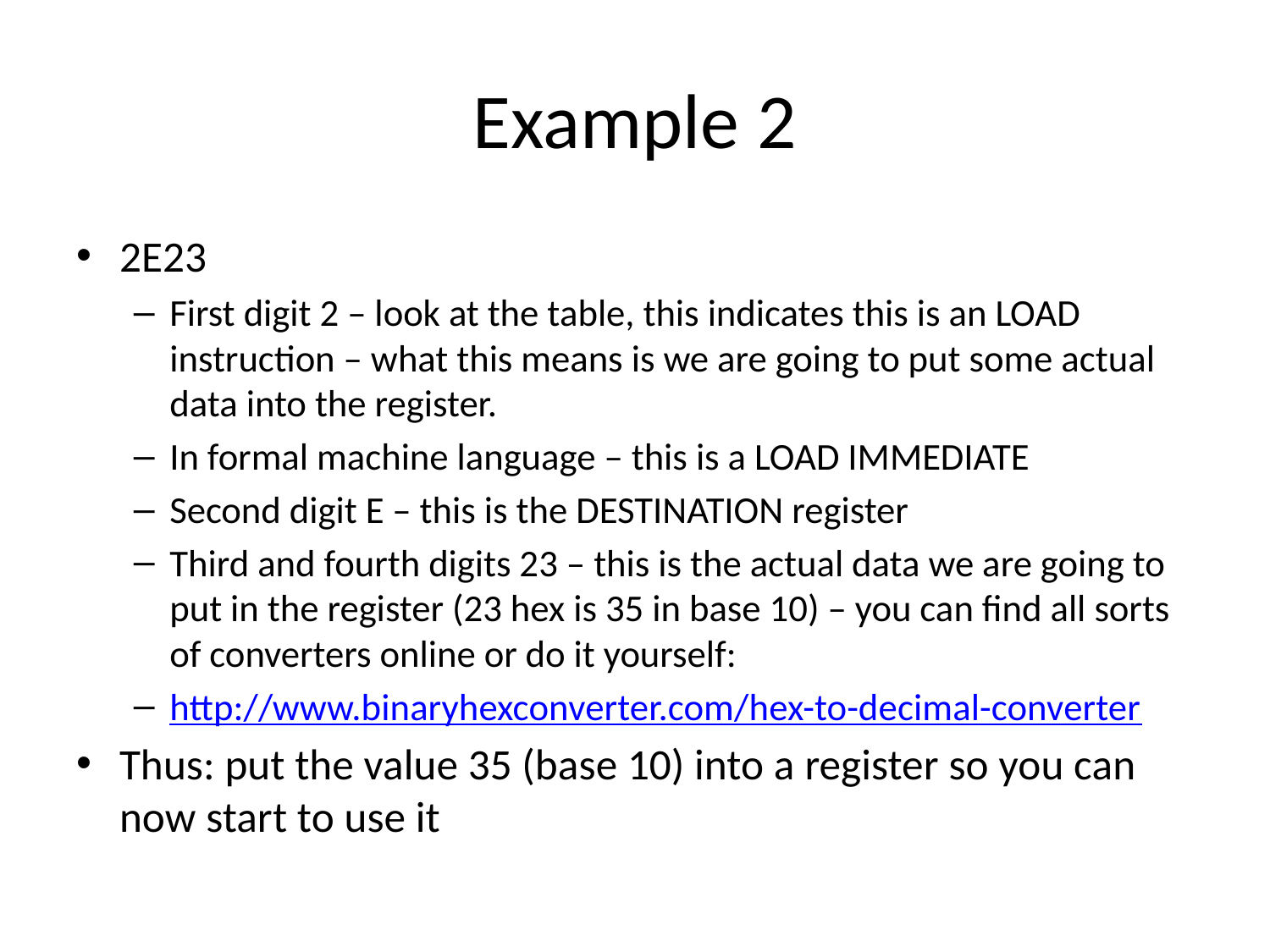

# Example 2
2E23
First digit 2 – look at the table, this indicates this is an LOAD instruction – what this means is we are going to put some actual data into the register.
In formal machine language – this is a LOAD IMMEDIATE
Second digit E – this is the DESTINATION register
Third and fourth digits 23 – this is the actual data we are going to put in the register (23 hex is 35 in base 10) – you can find all sorts of converters online or do it yourself:
http://www.binaryhexconverter.com/hex-to-decimal-converter
Thus: put the value 35 (base 10) into a register so you can now start to use it